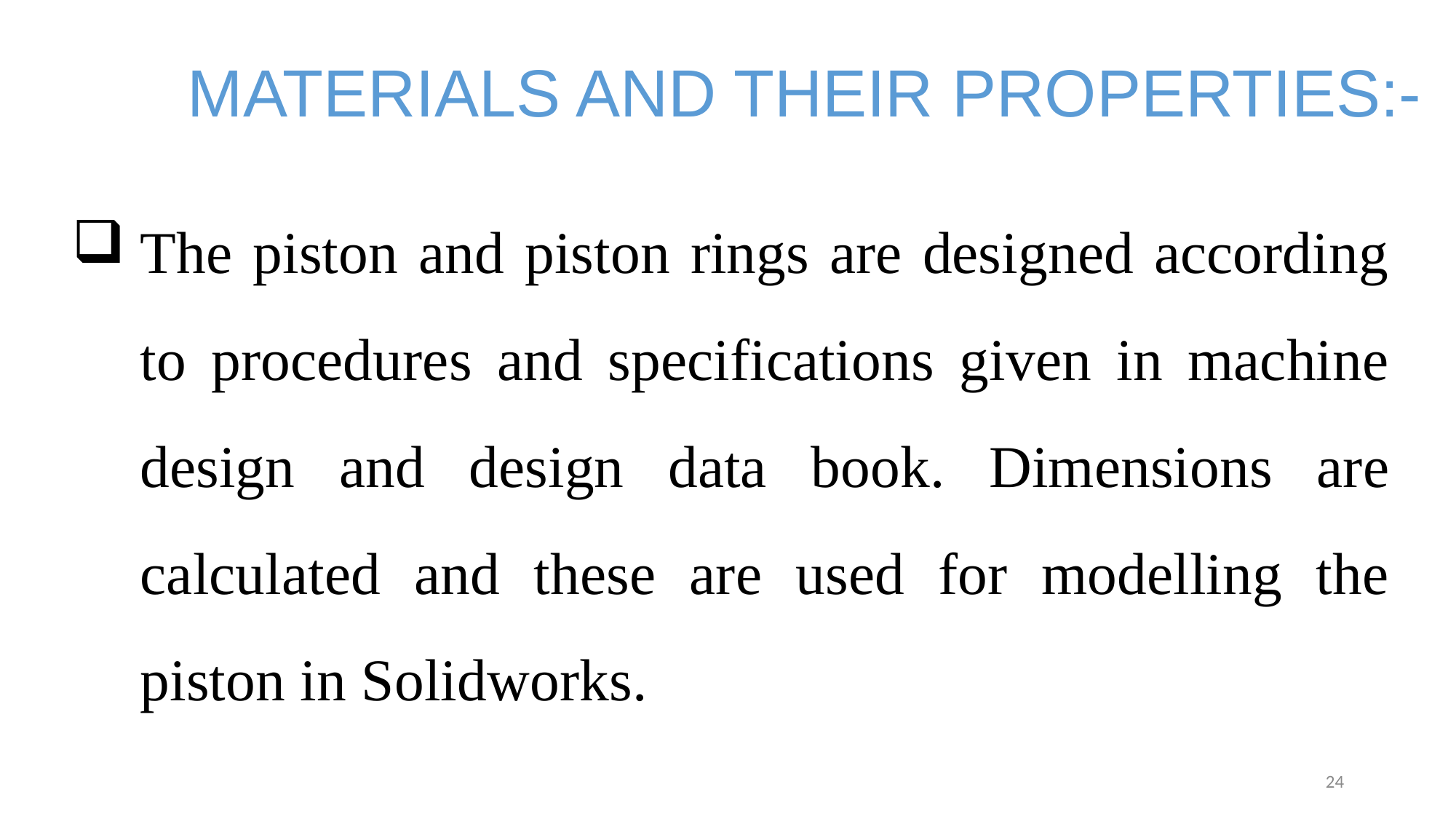

MATERIALS AND THEIR PROPERTIES:-
# The piston and piston rings are designed according to procedures and specifications given in machine design and design data book. Dimensions are calculated and these are used for modelling the piston in Solidworks.
24